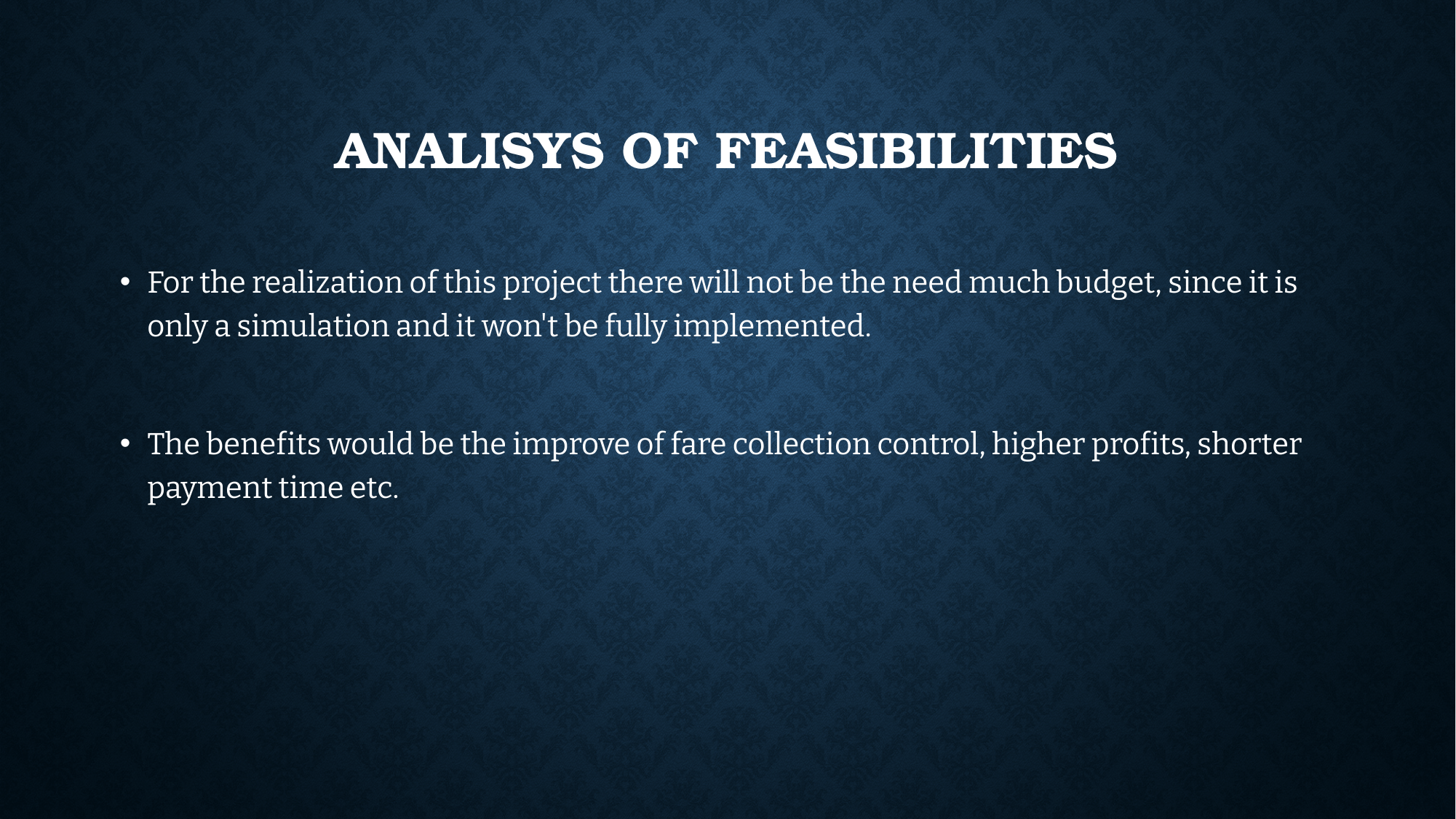

# Analisys of feasibilities
For the realization of this project there will not be the need much budget, since it is only a simulation and it won't be fully implemented.

The benefits would be the improve of fare collection control, higher profits, shorter payment time etc.